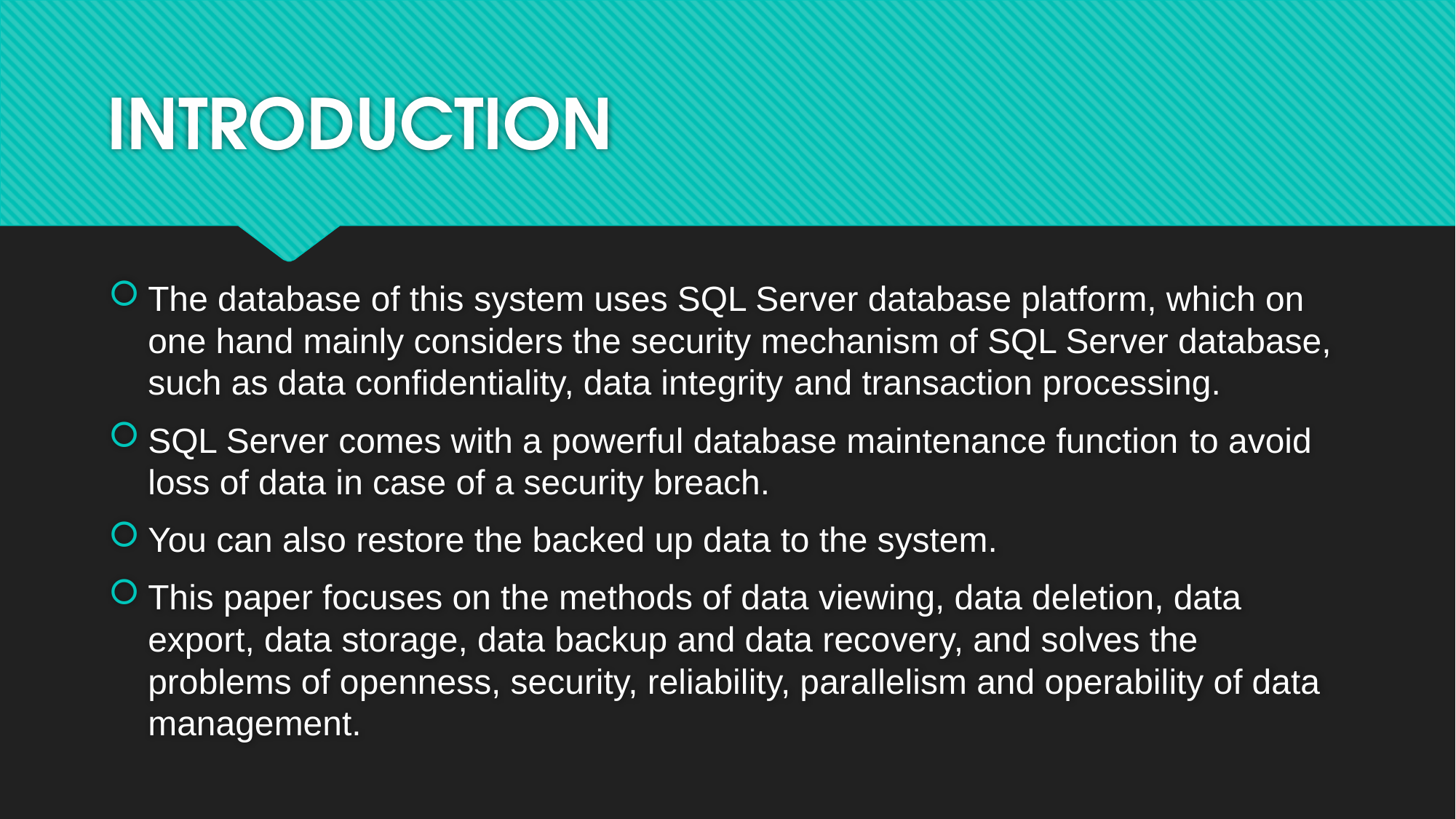

# INTRODUCTION
The database of this system uses SQL Server database platform, which on one hand mainly considers the security mechanism of SQL Server database, such as data confidentiality, data integrity and transaction processing.
SQL Server comes with a powerful database maintenance function to avoid loss of data in case of a security breach.
You can also restore the backed up data to the system.
This paper focuses on the methods of data viewing, data deletion, data export, data storage, data backup and data recovery, and solves the problems of openness, security, reliability, parallelism and operability of data management.